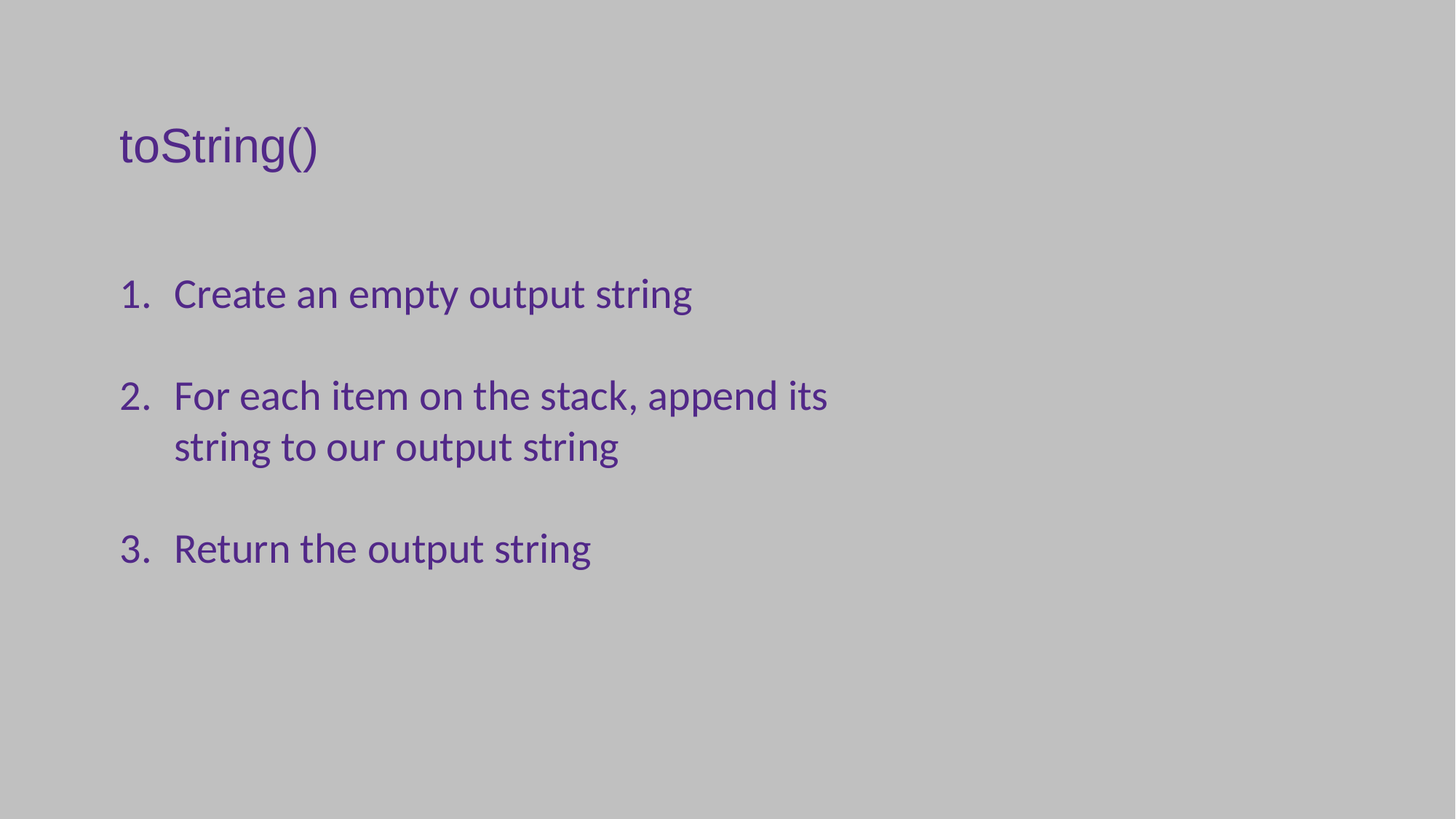

toString()
Create an empty output string

For each item on the stack, append its string to our output string

Return the output string